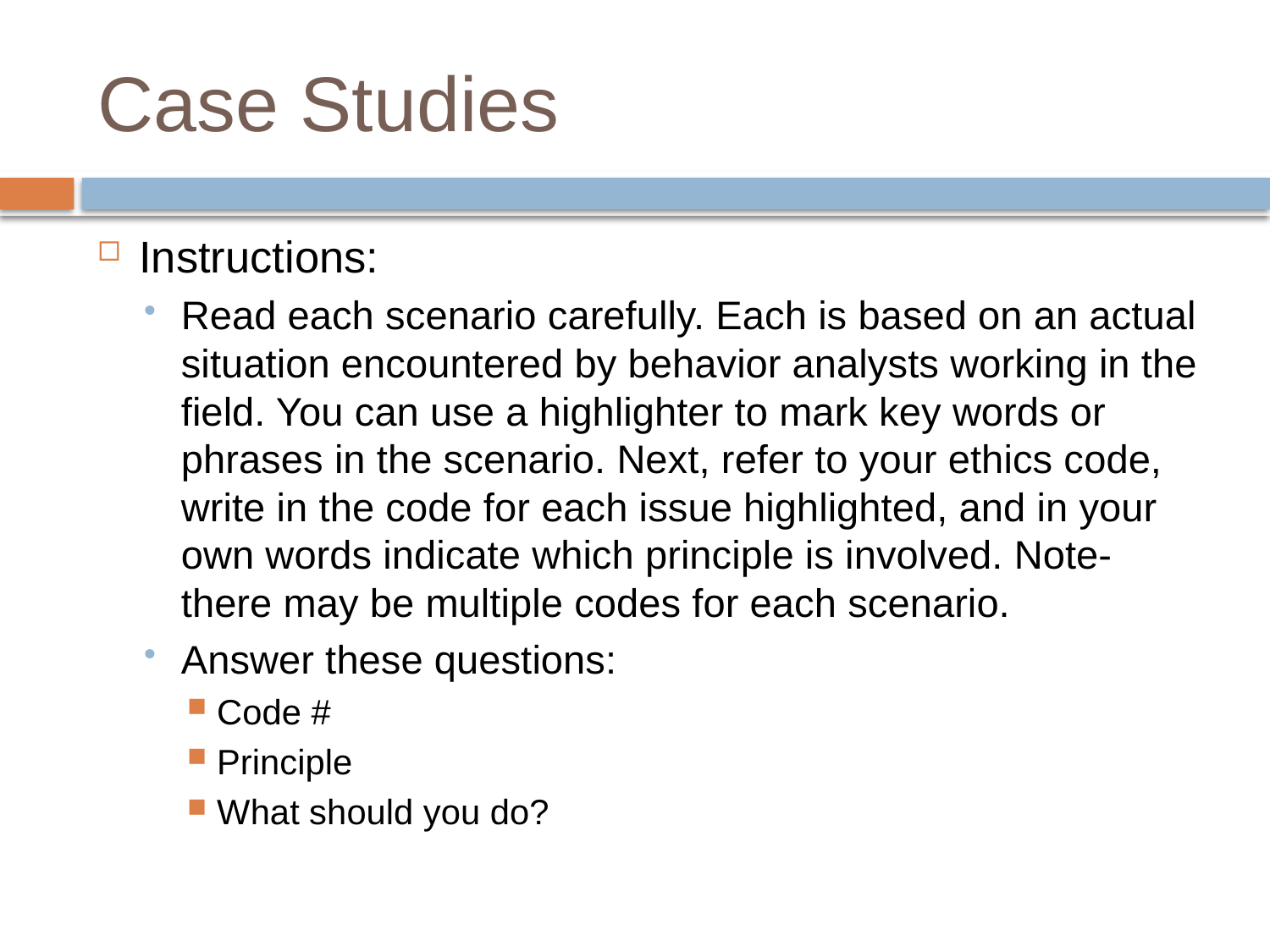

# Case Studies
Instructions:
Read each scenario carefully. Each is based on an actual situation encountered by behavior analysts working in the field. You can use a highlighter to mark key words or phrases in the scenario. Next, refer to your ethics code, write in the code for each issue highlighted, and in your own words indicate which principle is involved. Note- there may be multiple codes for each scenario.
Answer these questions:
Code #
Principle
What should you do?